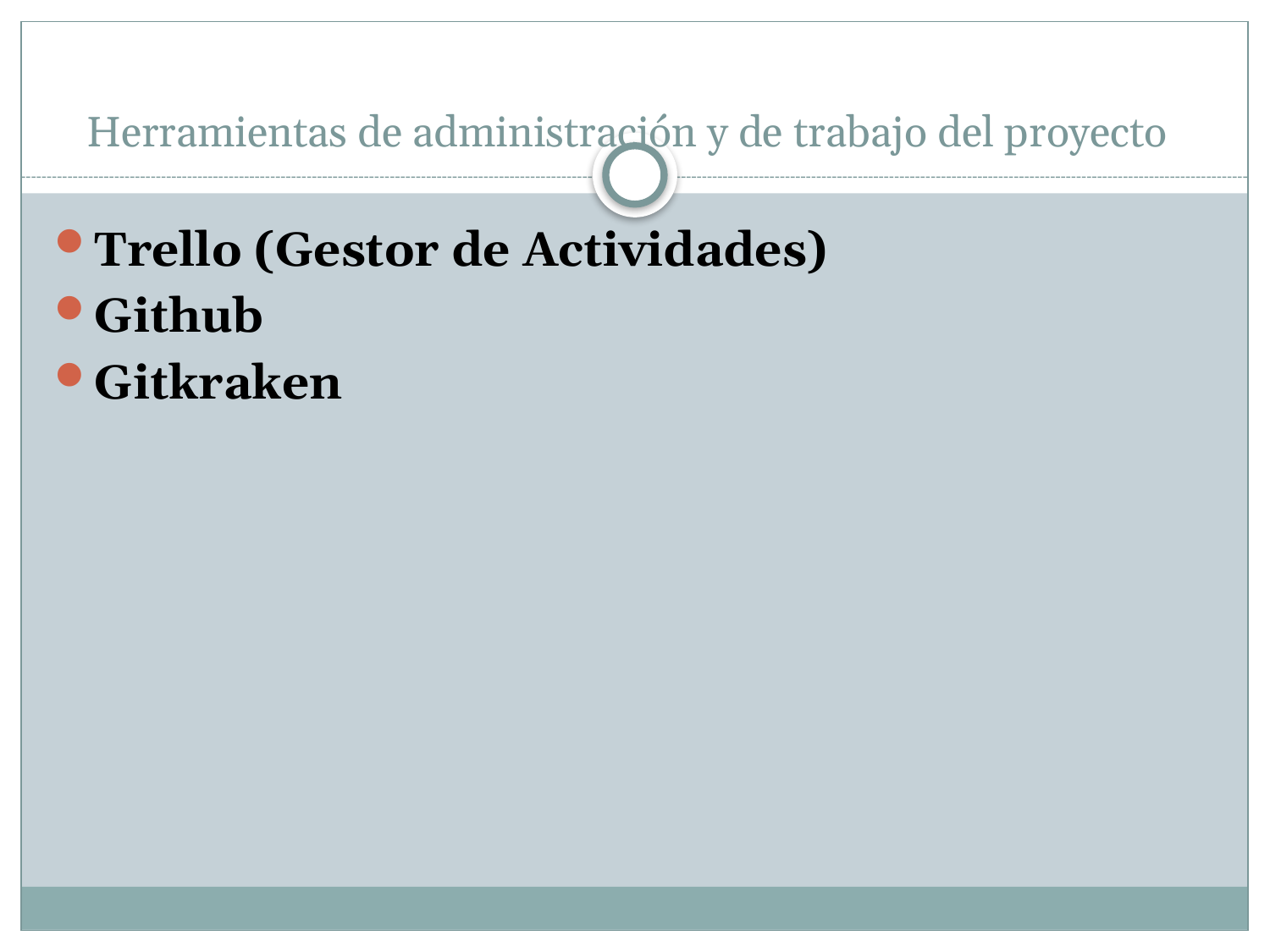

# Herramientas de administración y de trabajo del proyecto
Trello (Gestor de Actividades)
Github
Gitkraken